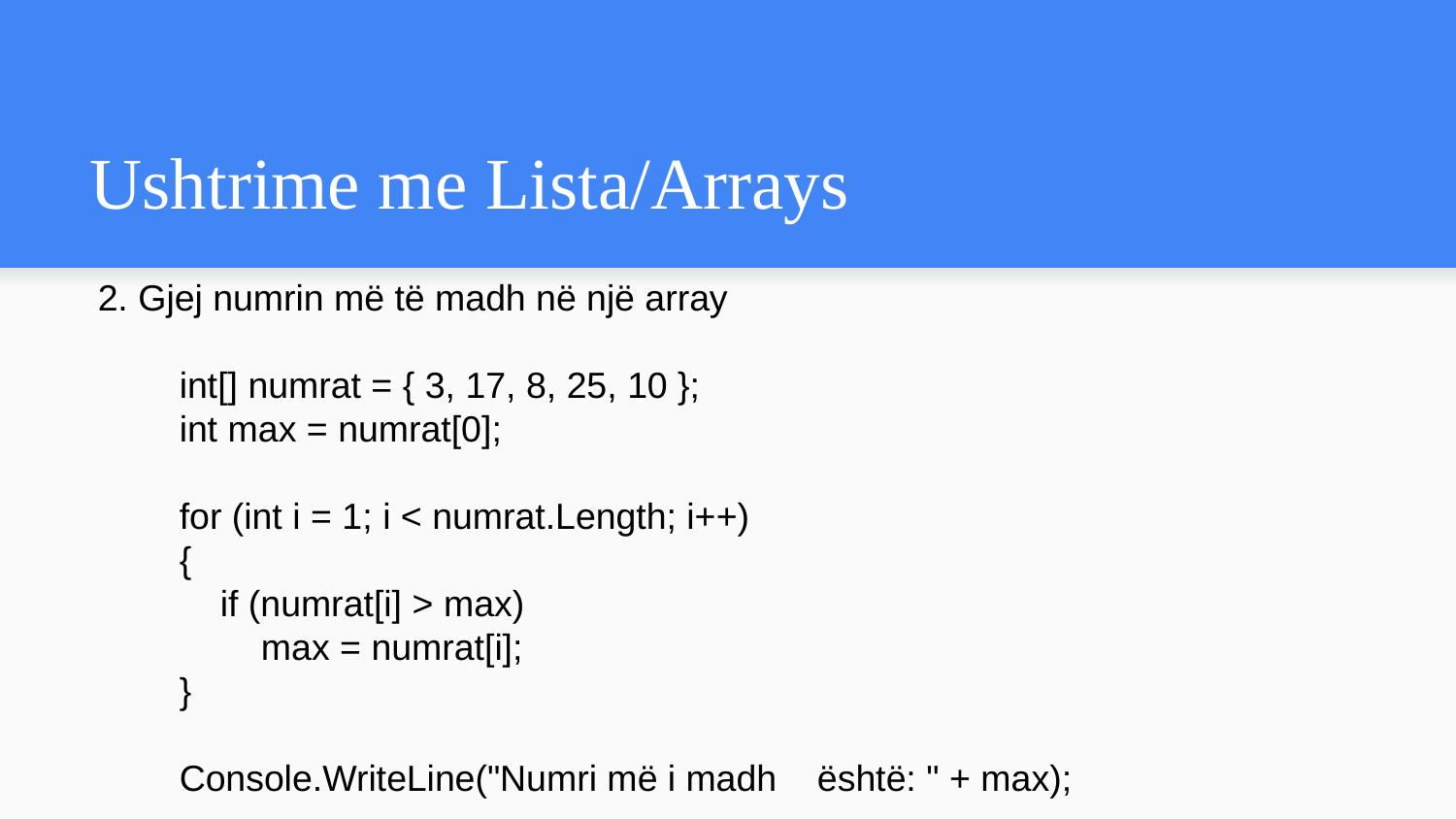

# Ushtrime me Lista/Arrays
2. Gjej numrin më të madh në një array

        int[] numrat = { 3, 17, 8, 25, 10 };
        int max = numrat[0];

        for (int i = 1; i < numrat.Length; i++)
        {
            if (numrat[i] > max)
                max = numrat[i];
        }

        Console.WriteLine("Numri më i madh    është: " + max);